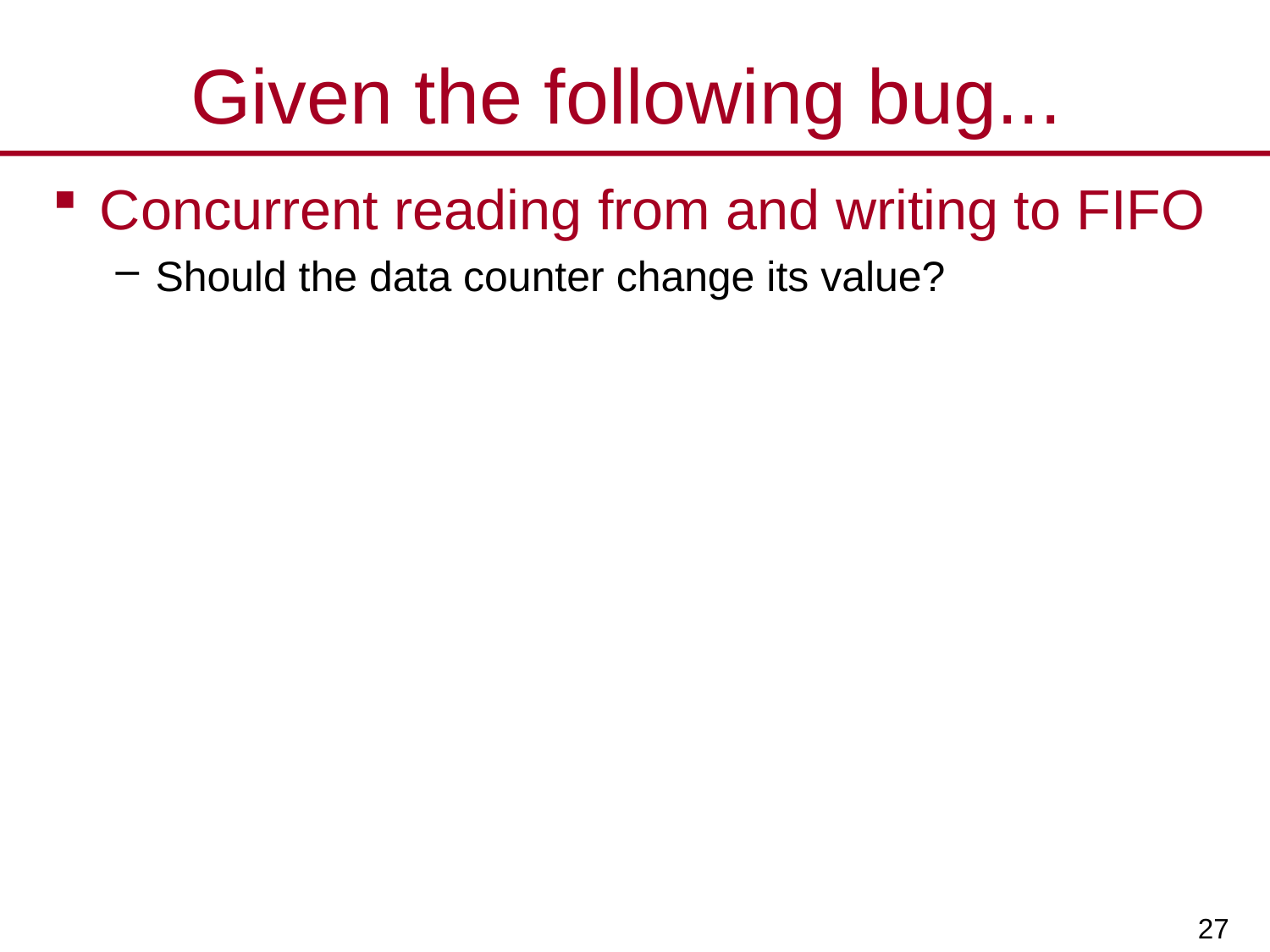

# Given the following bug...
Concurrent reading from and writing to FIFO
Should the data counter change its value?